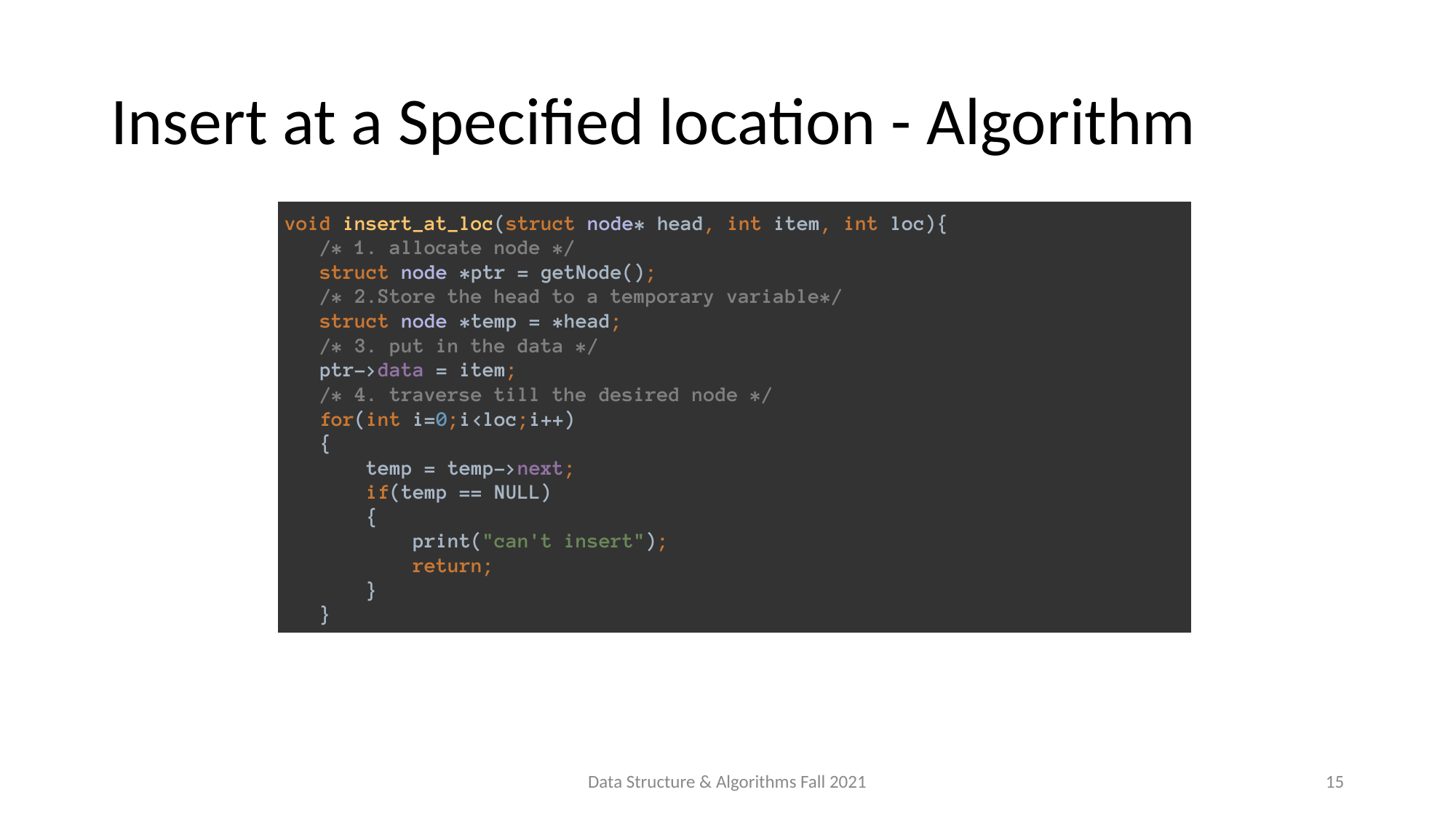

# Insert at a Specified location - Algorithm
| void insert\_at\_loc(struct node\* head, int item, int loc){ /\* 1. allocate node \*/ struct node \*ptr = getNode(); /\* 2.Store the head to a temporary variable\*/ struct node \*temp = \*head; /\* 3. put in the data \*/ ptr->data = item; /\* 4. traverse till the desired node \*/ for(int i=0;i<loc;i++) { temp = temp->next; if(temp == NULL) { print("can't insert"); return; } } |
| --- |
Data Structure & Algorithms Fall 2021
15